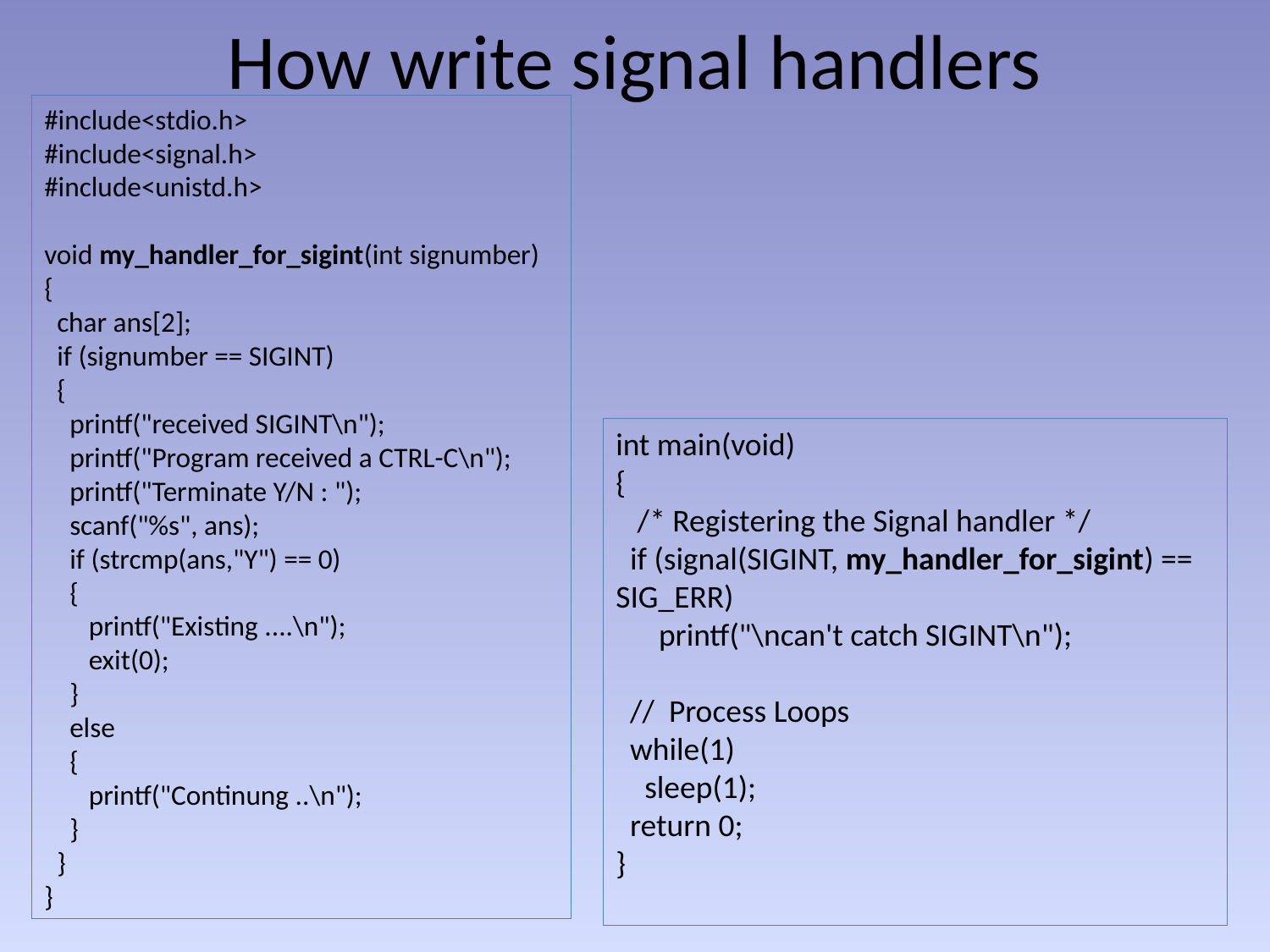

# How write signal handlers
#include<stdio.h>
#include<signal.h>
#include<unistd.h>

void my_handler_for_sigint(int signumber)
{
  char ans[2];
  if (signumber == SIGINT)
  {
    printf("received SIGINT\n");
    printf("Program received a CTRL-C\n");
    printf("Terminate Y/N : ");
    scanf("%s", ans);
    if (strcmp(ans,"Y") == 0)
    {
       printf("Existing ....\n");
       exit(0);
    }
    else
    {
       printf("Continung ..\n");
    }
  }
}
int main(void)
{
   /* Registering the Signal handler */
  if (signal(SIGINT, my_handler_for_sigint) == SIG_ERR)
      printf("\ncan't catch SIGINT\n");

  //  Process Loops
  while(1)
    sleep(1);
  return 0;
}